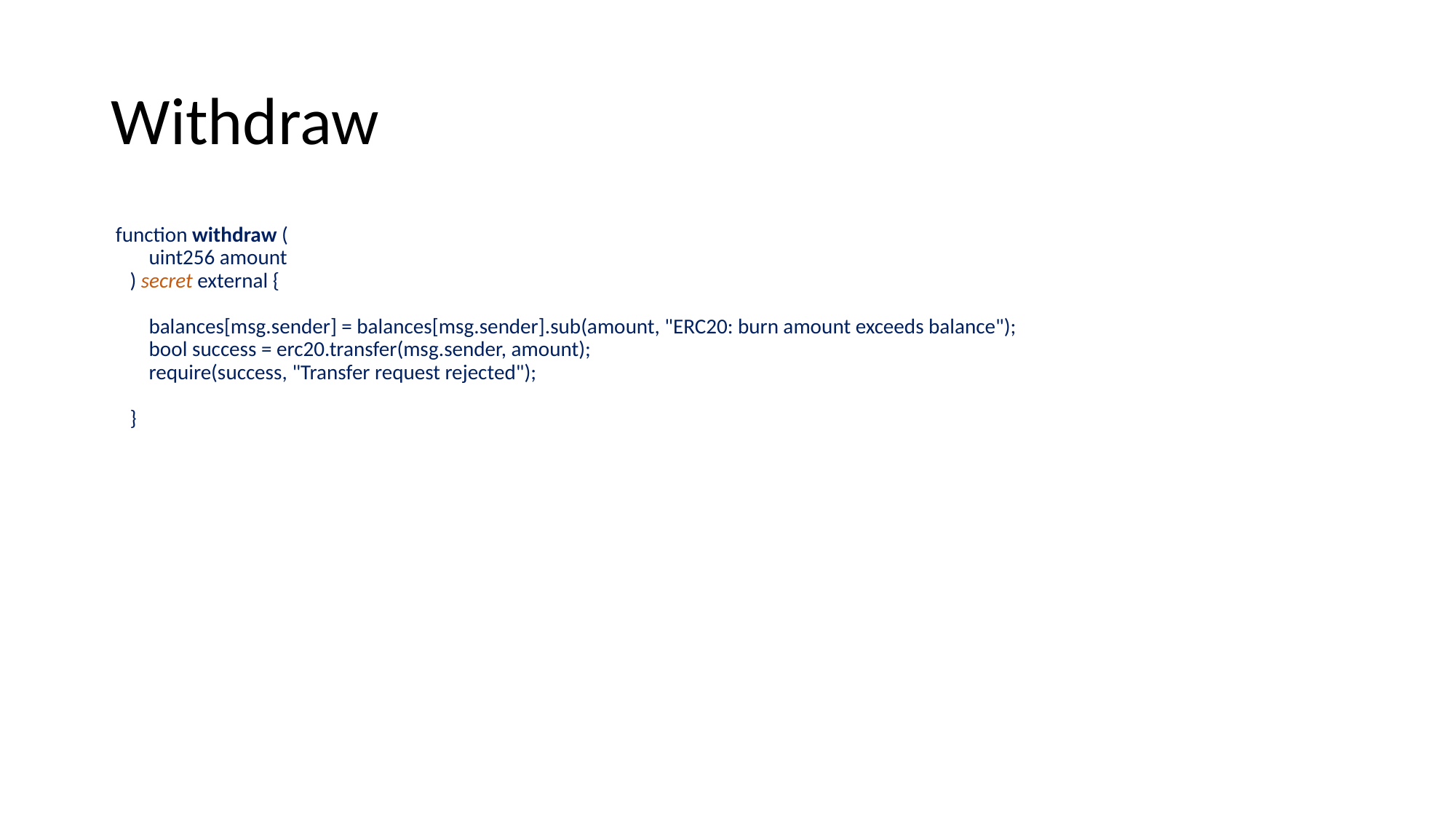

# Withdraw
 function withdraw (
        uint256 amount
    ) secret external {
        balances[msg.sender] = balances[msg.sender].sub(amount, "ERC20: burn amount exceeds balance");
        bool success = erc20.transfer(msg.sender, amount);
        require(success, "Transfer request rejected");
    }